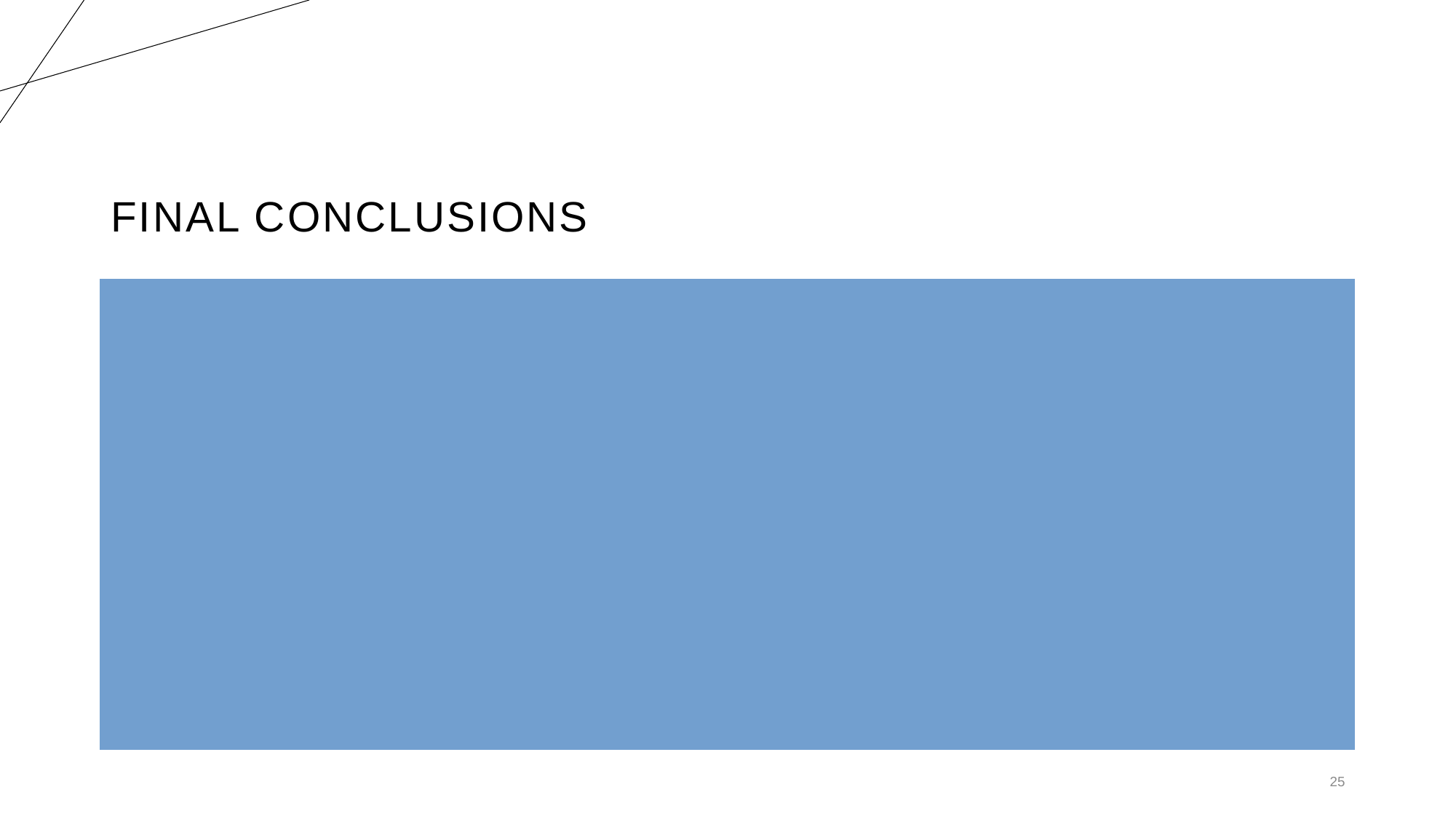

# FINAL CONCLUSIONS
To enhance the retention rates of the customers according to predictive analytics the following factors have the most influence:
Middle-aged group
Both genders
Receive electronic check
Customers for 1 to 3 years
Have more than 3 services included in their profiles
25